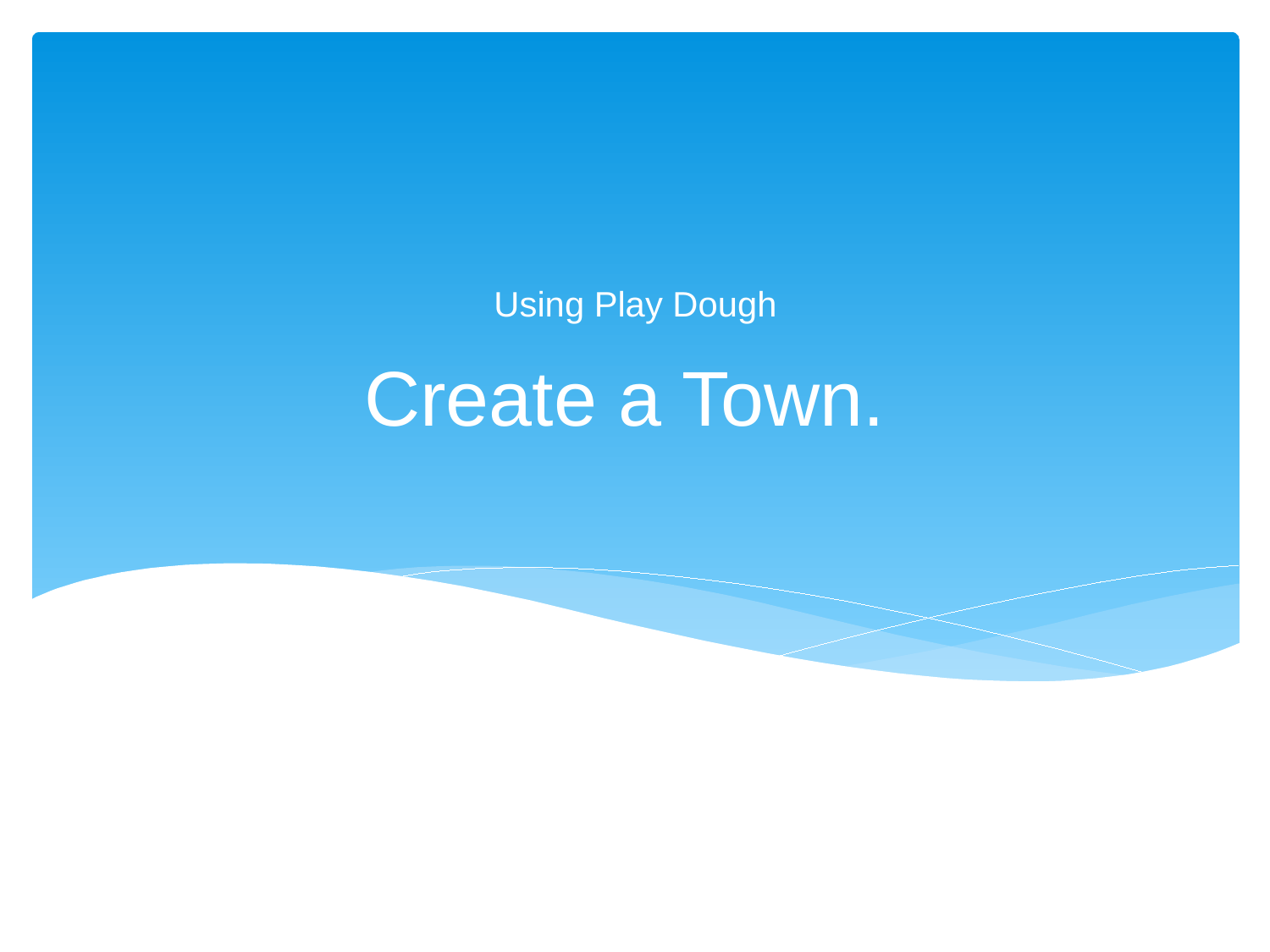

Using Play Dough
# Create a Town.